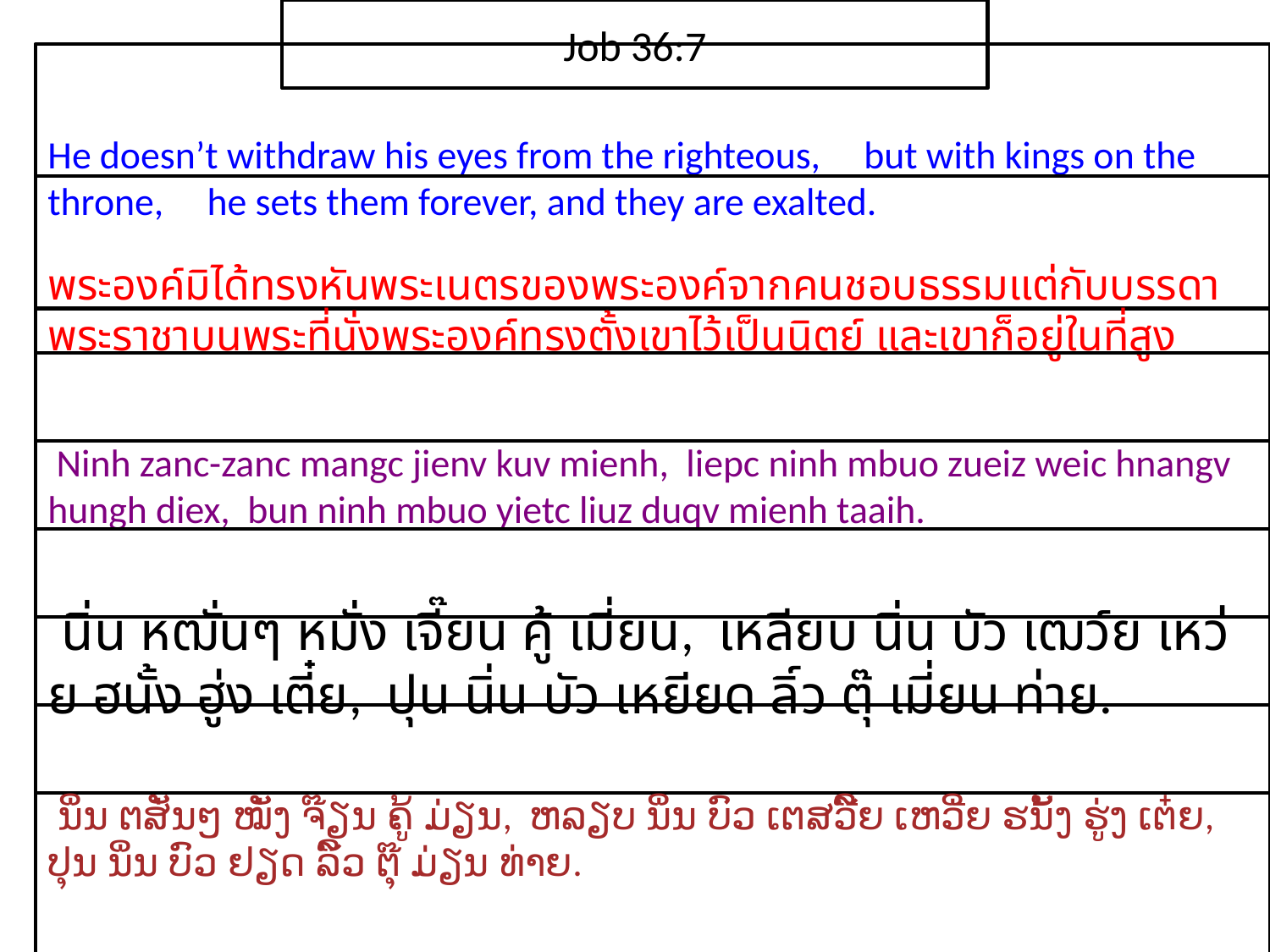

Job 36:7
He doesn’t withdraw his eyes from the righteous,     but with kings on the throne,     he sets them forever, and they are exalted.
​พระ​องค์​มิได้​ทรง​หัน​พระ​เนตร​ของ​พระ​องค์​จาก​คน​ชอบธรรมแต่​กับ​บรรดา​พระ​ราชา​บน​พระ​ที่​นั่ง​พระ​องค์​ทรง​ตั้ง​เขา​ไว้​เป็น​นิตย์ และ​เขา​ก็​อยู่​ใน​ที่​สูง
 Ninh zanc-zanc mangc jienv kuv mienh,  liepc ninh mbuo zueiz weic hnangv hungh diex,  bun ninh mbuo yietc liuz duqv mienh taaih.
 นิ่น หฒั่นๆ หมั่ง เจี๊ยน คู้ เมี่ยน,  เหลียบ นิ่น บัว เฒว์ย เหว่ย ฮนั้ง ฮู่ง เตี๋ย,  ปุน นิ่น บัว เหยียด ลิ์ว ตุ๊ เมี่ยน ท่าย.
 ນິ່ນ ຕສັ່ນໆ ໝັ່ງ ຈ໊ຽນ ຄູ້ ມ່ຽນ,  ຫລຽບ ນິ່ນ ບົວ ເຕສວີ໌ຍ ເຫວີ່ຍ ຮນັ້ງ ຮູ່ງ ເຕ໋ຍ,  ປຸນ ນິ່ນ ບົວ ຢຽດ ລິ໌ວ ຕຸ໊ ມ່ຽນ ທ່າຍ.